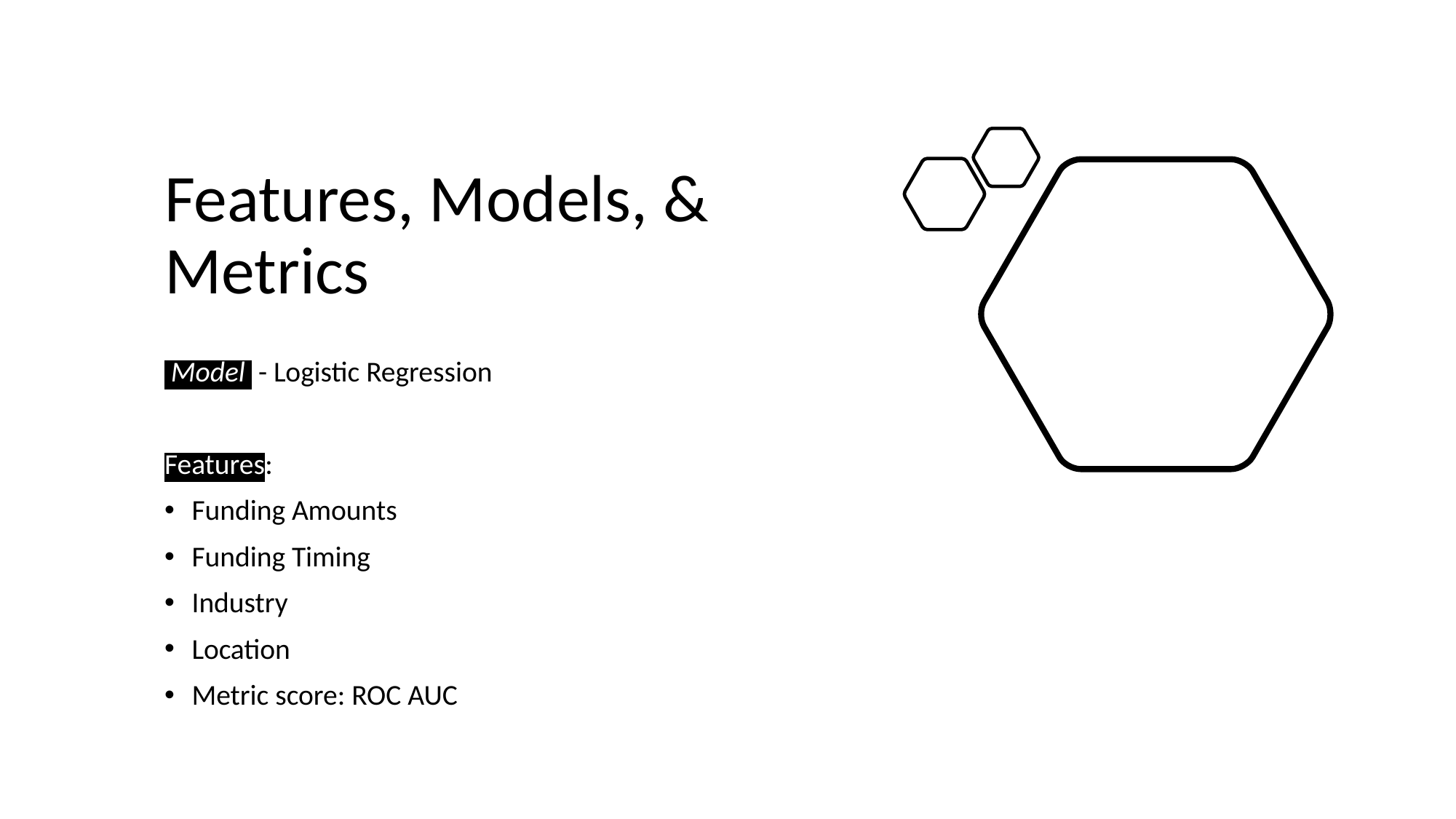

# Features, Models, & Metrics

 Model  - Logistic Regression

Features:
Funding Amounts
Funding Timing
Industry
Location
Metric score: ROC AUC